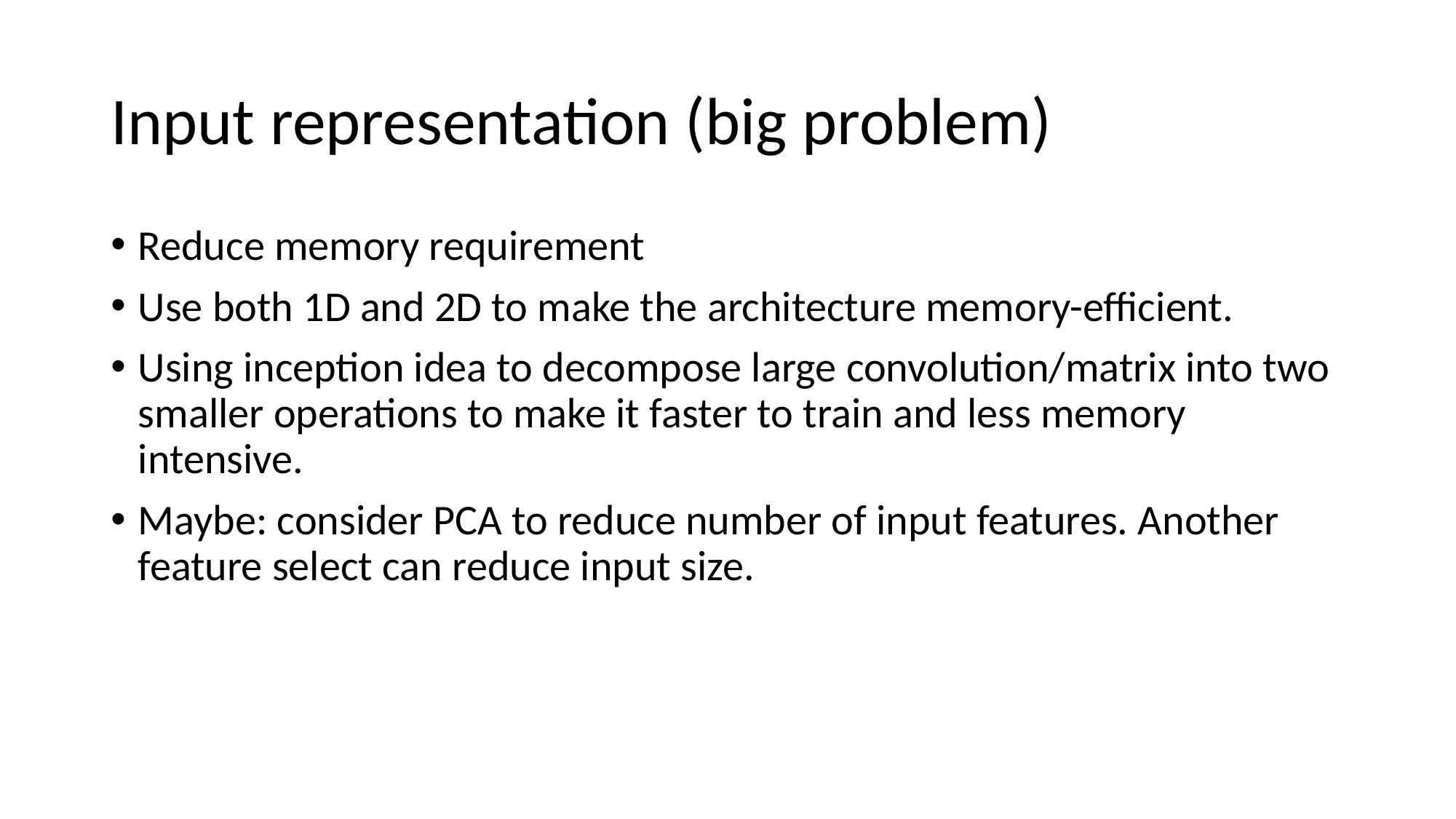

# Input representation (big problem)
Reduce memory requirement
Use both 1D and 2D to make the architecture memory-efficient.
Using inception idea to decompose large convolution/matrix into two smaller operations to make it faster to train and less memory intensive.
Maybe: consider PCA to reduce number of input features. Another feature select can reduce input size.